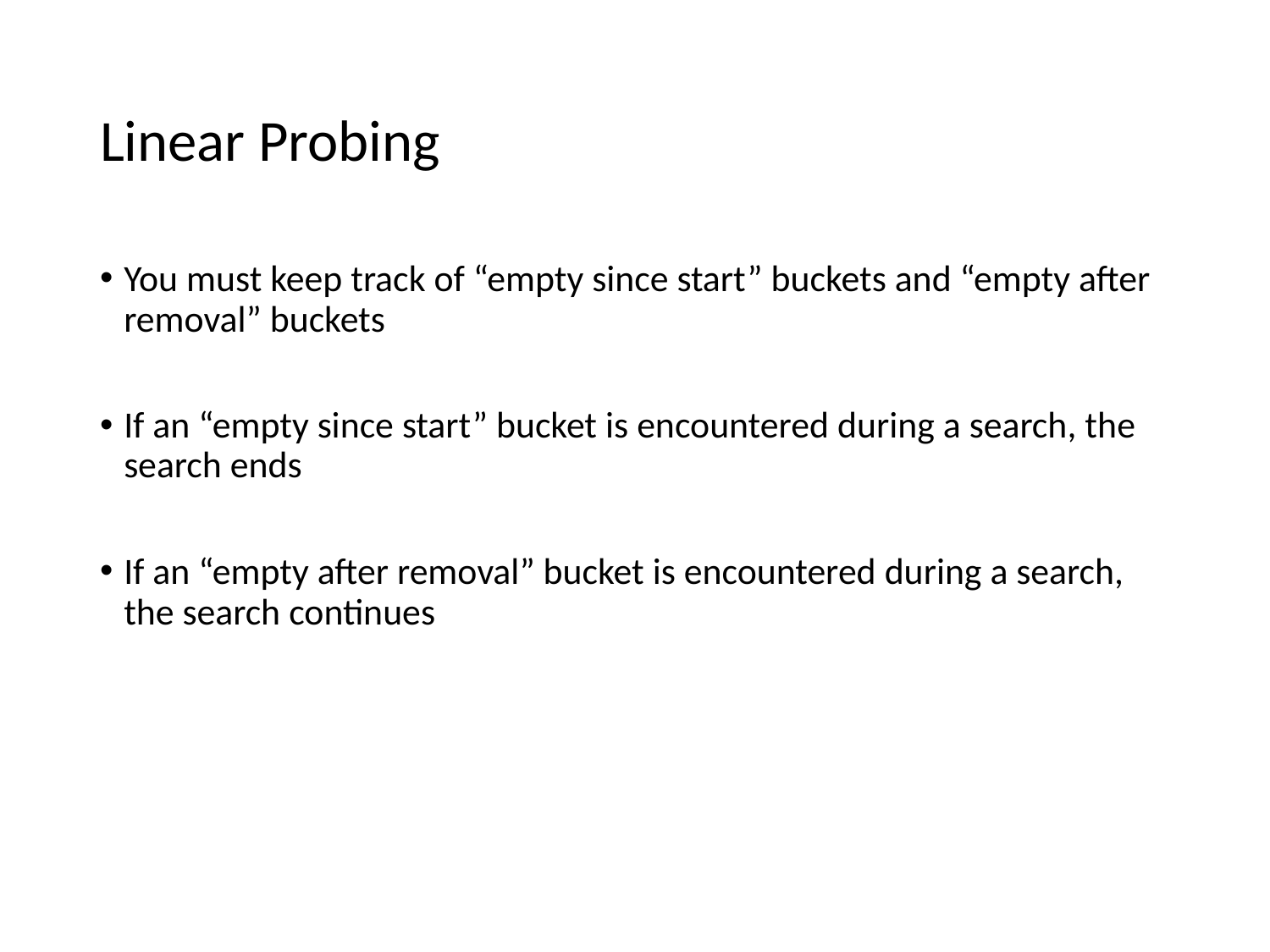

# Linear Probing
You must keep track of “empty since start” buckets and “empty after removal” buckets

If an “empty since start” bucket is encountered during a search, the search ends

If an “empty after removal” bucket is encountered during a search, the search continues